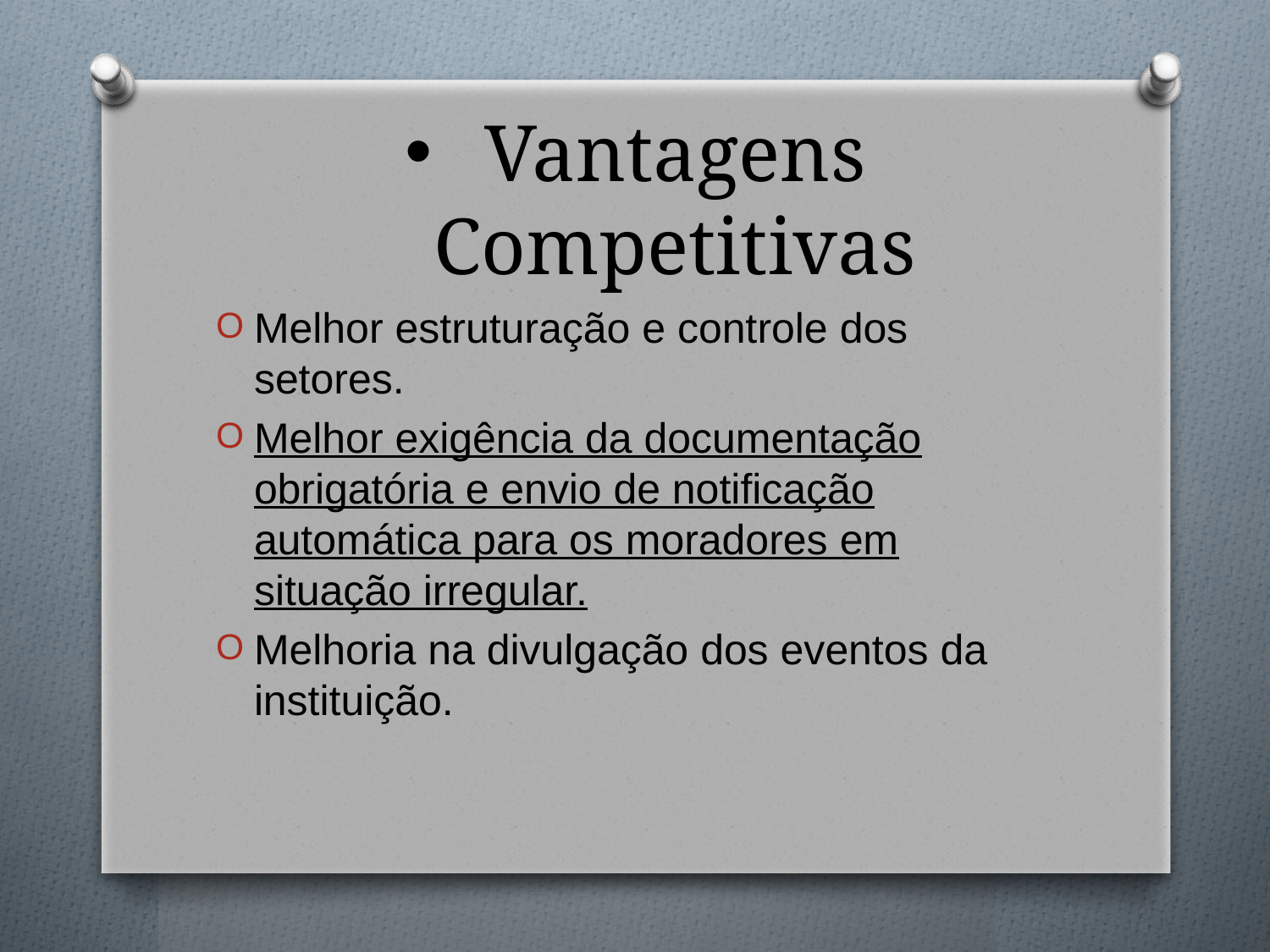

# Vantagens Competitivas
Melhor estruturação e controle dos setores.
Melhor exigência da documentação obrigatória e envio de notificação automática para os moradores em situação irregular.
Melhoria na divulgação dos eventos da instituição.